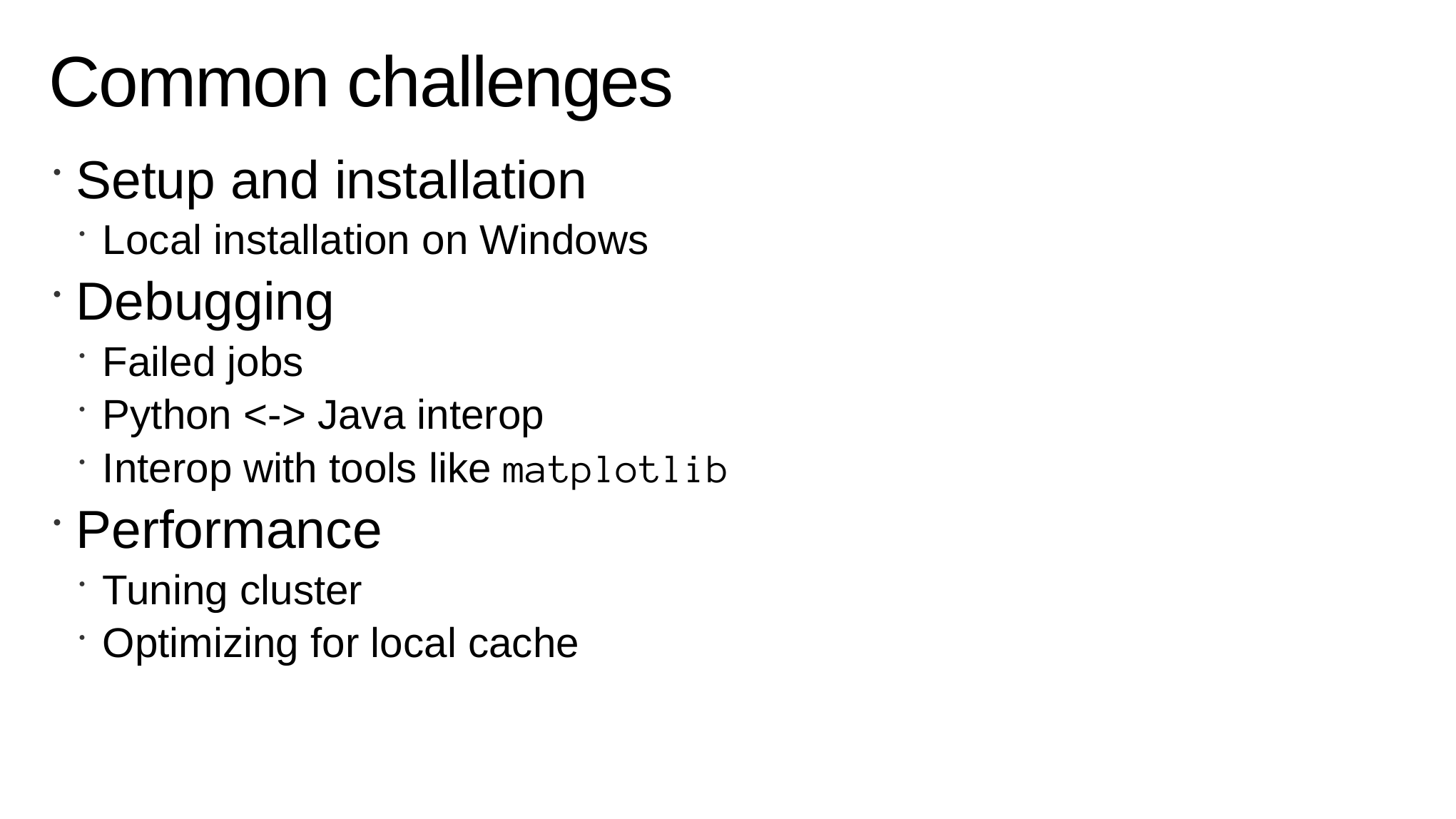

# Common challenges
Setup and installation
Local installation on Windows
Debugging
Failed jobs
Python <-> Java interop
Interop with tools like matplotlib
Performance
Tuning cluster
Optimizing for local cache